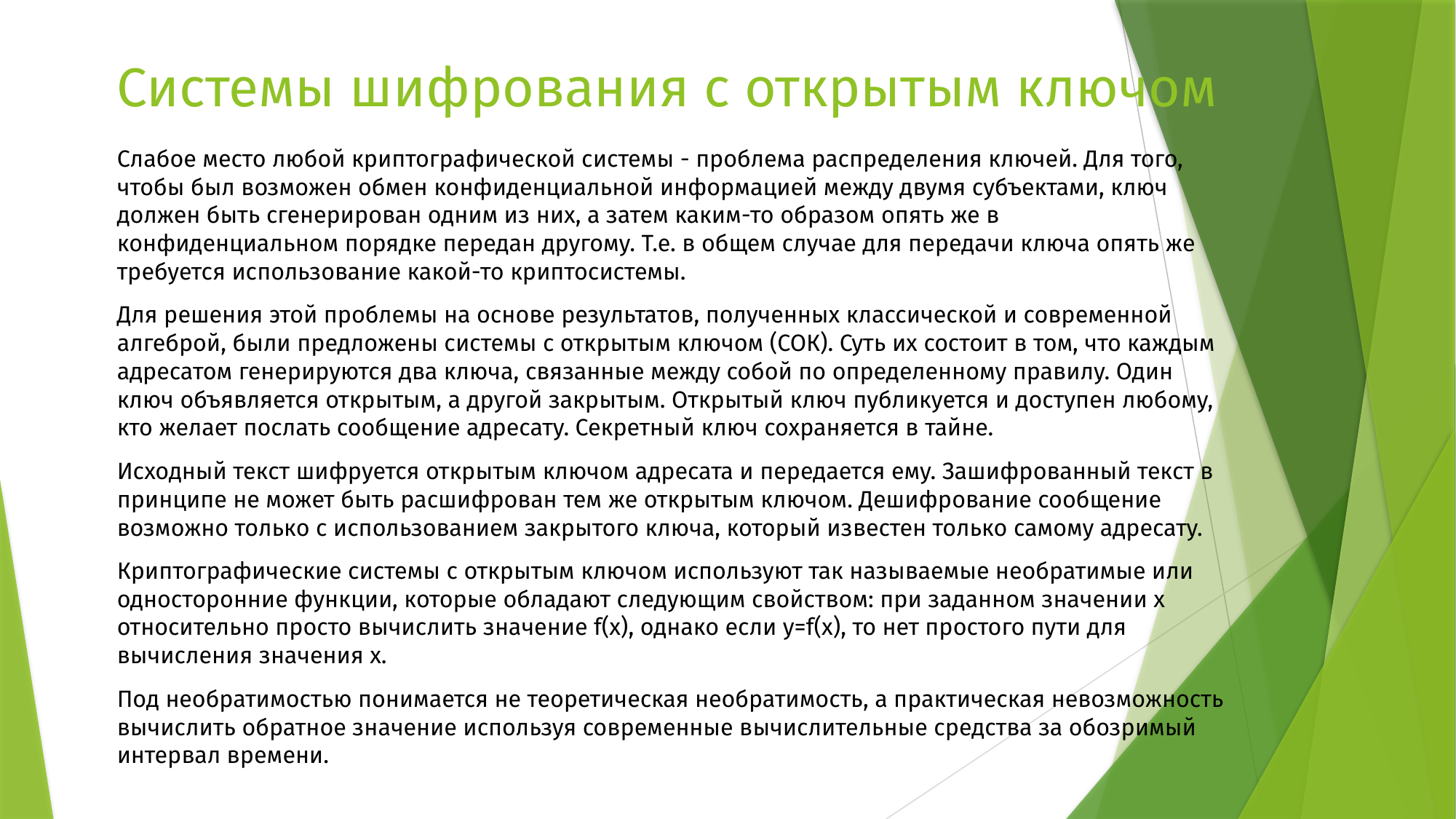

# Системы шифрования с открытым ключом
Слабое место любой криптографической системы - проблема распределения ключей. Для того, чтобы был возможен обмен конфиденциальной информацией между двумя субъектами, ключ должен быть сгенерирован одним из них, а затем каким-то образом опять же в конфиденциальном порядке передан другому. Т.е. в общем случае для передачи ключа опять же требуется использование какой-то криптосистемы.
Для решения этой проблемы на основе результатов, полученных классической и современной алгеброй, были предложены системы с открытым ключом (СОК). Суть их состоит в том, что каждым адресатом генерируются два ключа, связанные между собой по определенному правилу. Один ключ объявляется открытым, а другой закрытым. Открытый ключ публикуется и доступен любому, кто желает послать сообщение адресату. Секретный ключ сохраняется в тайне.
Исходный текст шифруется открытым ключом адресата и передается ему. Зашифрованный текст в принципе не может быть расшифрован тем же открытым ключом. Дешифрование сообщение возможно только с использованием закрытого ключа, который известен только самому адресату.
Криптографические системы с открытым ключом используют так называемые необратимые или односторонние функции, которые обладают следующим свойством: при заданном значении x относительно просто вычислить значение f(x), однако если y=f(x), то нет простого пути для вычисления значения x.
Под необратимостью понимается не теоретическая необратимость, а практическая невозможность вычислить обратное значение используя современные вычислительные средства за обозримый интервал времени.